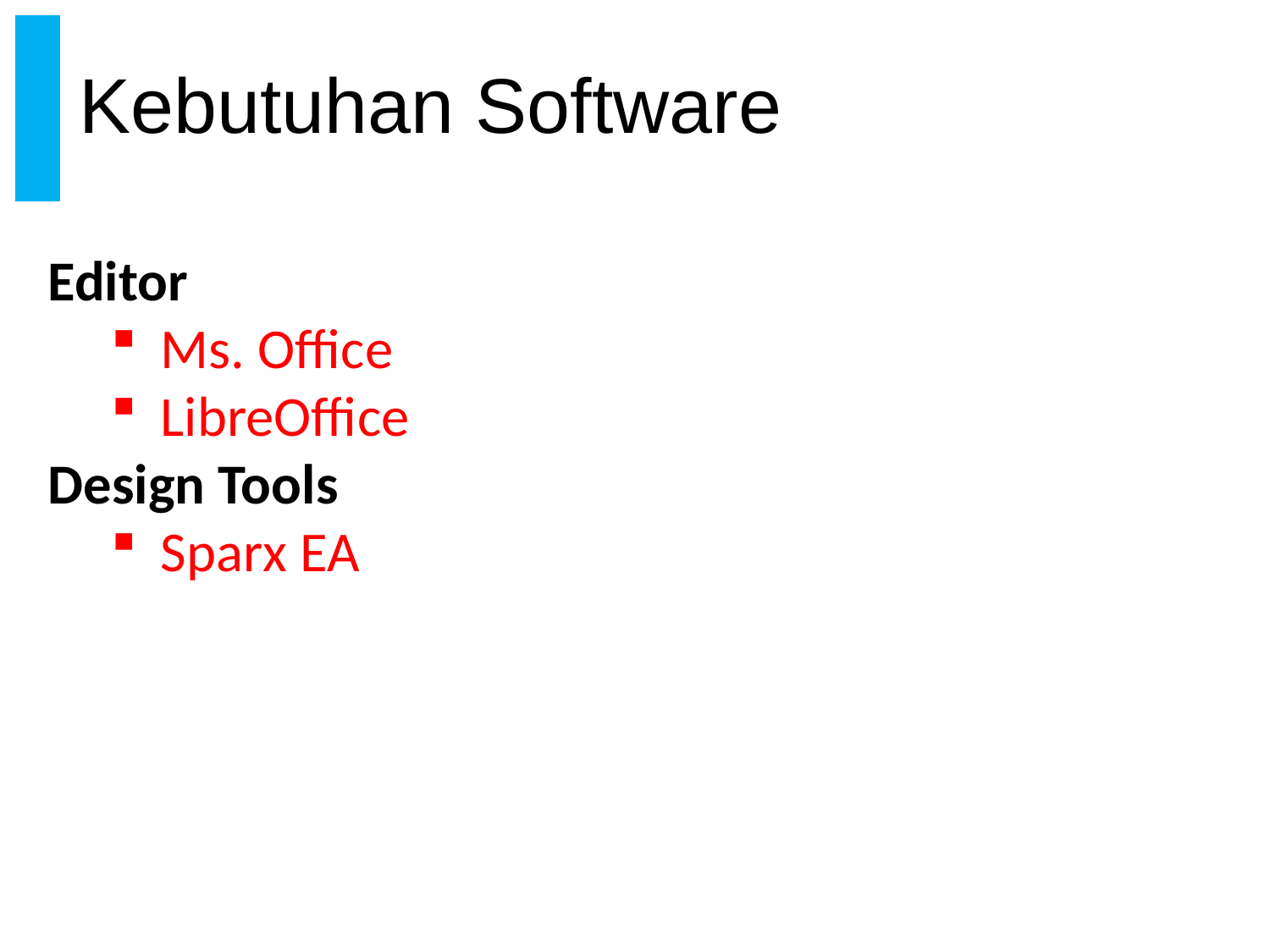

# Kebutuhan Software
Editor
Ms. Office
LibreOffice
Design Tools
Sparx EA